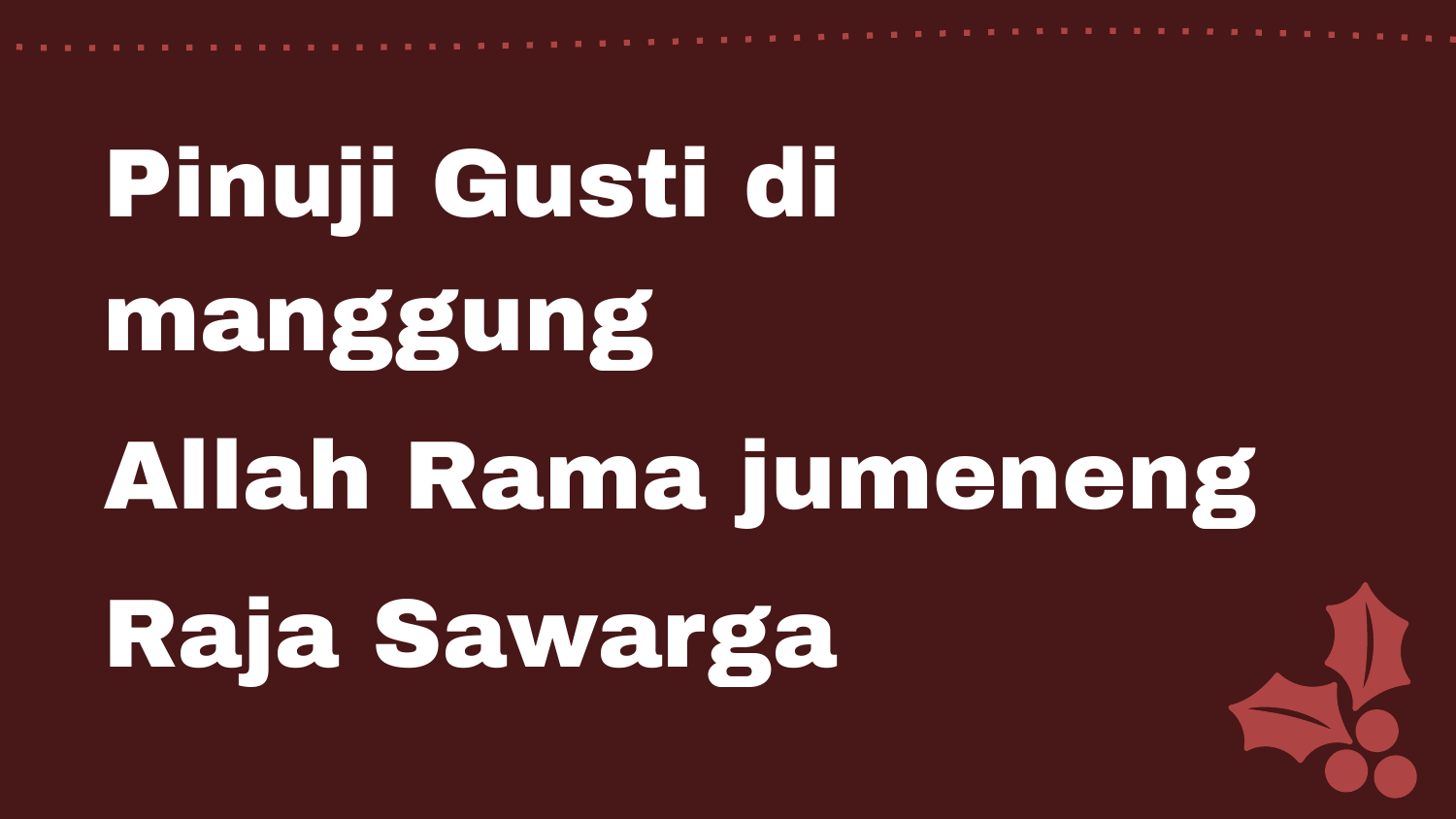

Pinuji Gusti di manggung
Allah Rama jumeneng
Raja Sawarga